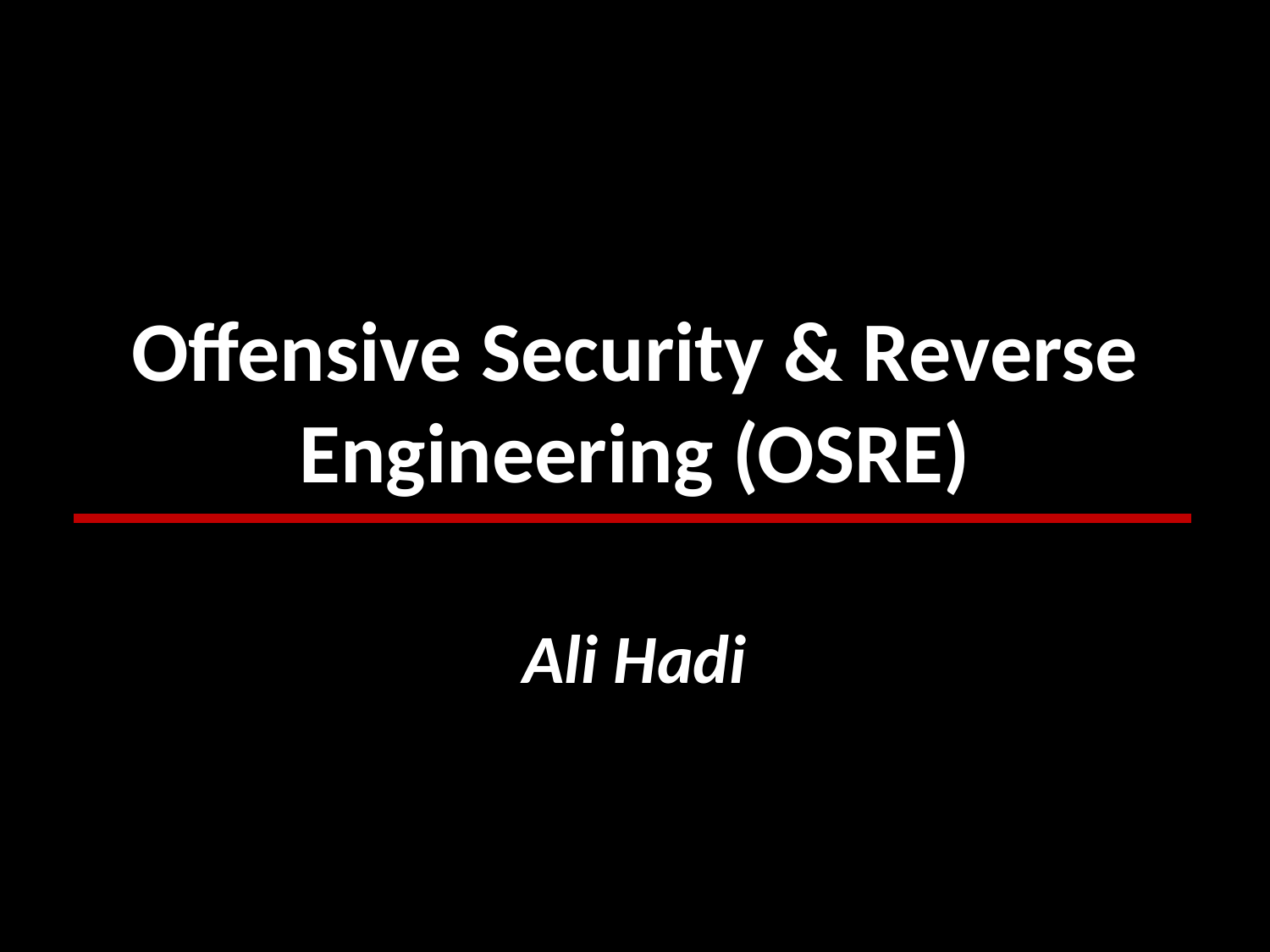

# Offensive Security & Reverse Engineering (OSRE)

Ali Hadi